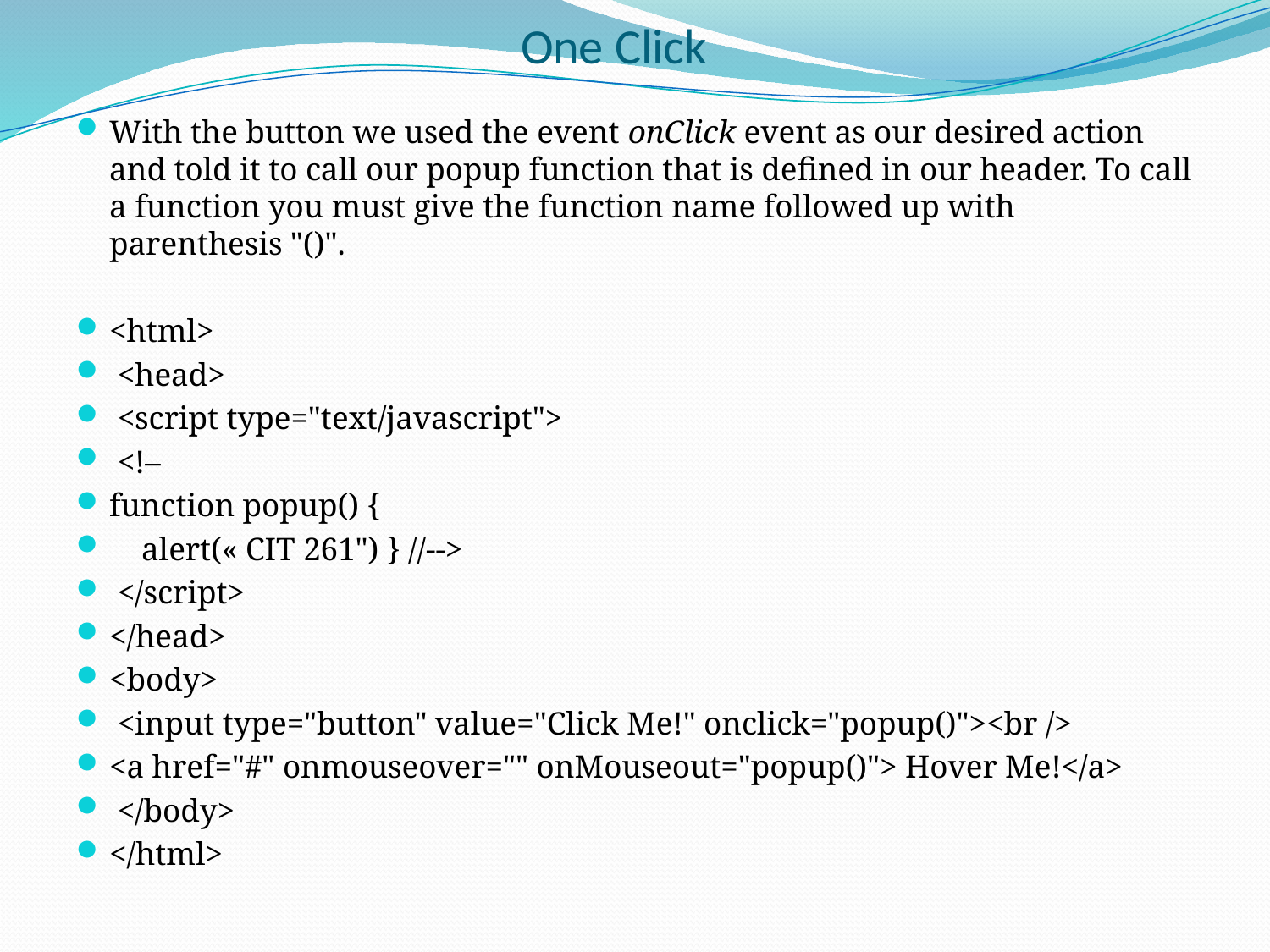

# One Click
With the button we used the event onClick event as our desired action and told it to call our popup function that is defined in our header. To call a function you must give the function name followed up with parenthesis "()".

<html>
 <head>
 <script type="text/javascript">
 <!–
function popup() {
    alert(« CIT 261") } //-->
 </script>
</head>
<body>
 <input type="button" value="Click Me!" onclick="popup()"><br />
<a href="#" onmouseover="" onMouseout="popup()"> Hover Me!</a>
 </body>
</html>